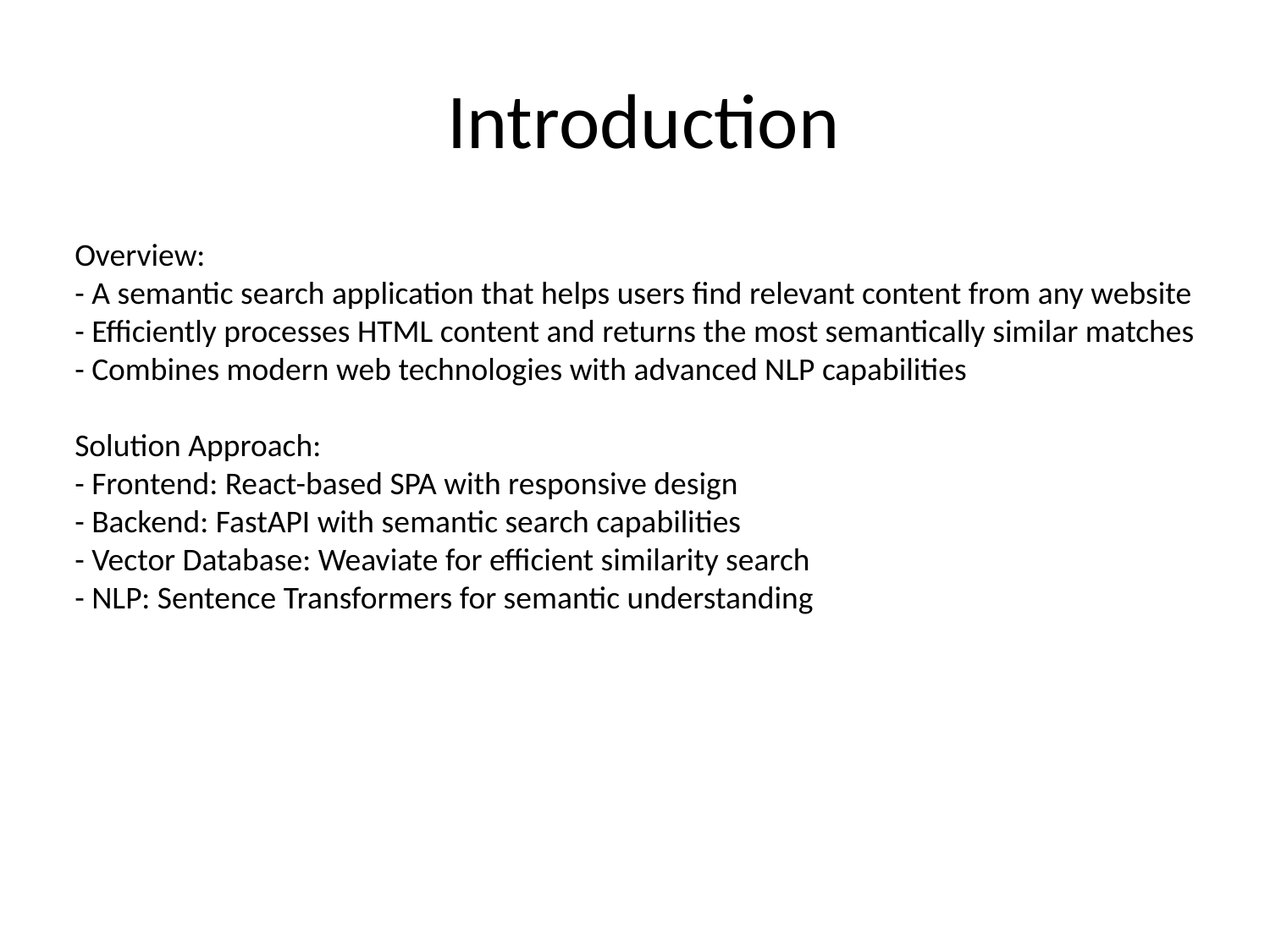

# Introduction

Overview:
- A semantic search application that helps users find relevant content from any website
- Efficiently processes HTML content and returns the most semantically similar matches
- Combines modern web technologies with advanced NLP capabilities

Solution Approach:
- Frontend: React-based SPA with responsive design
- Backend: FastAPI with semantic search capabilities
- Vector Database: Weaviate for efficient similarity search
- NLP: Sentence Transformers for semantic understanding